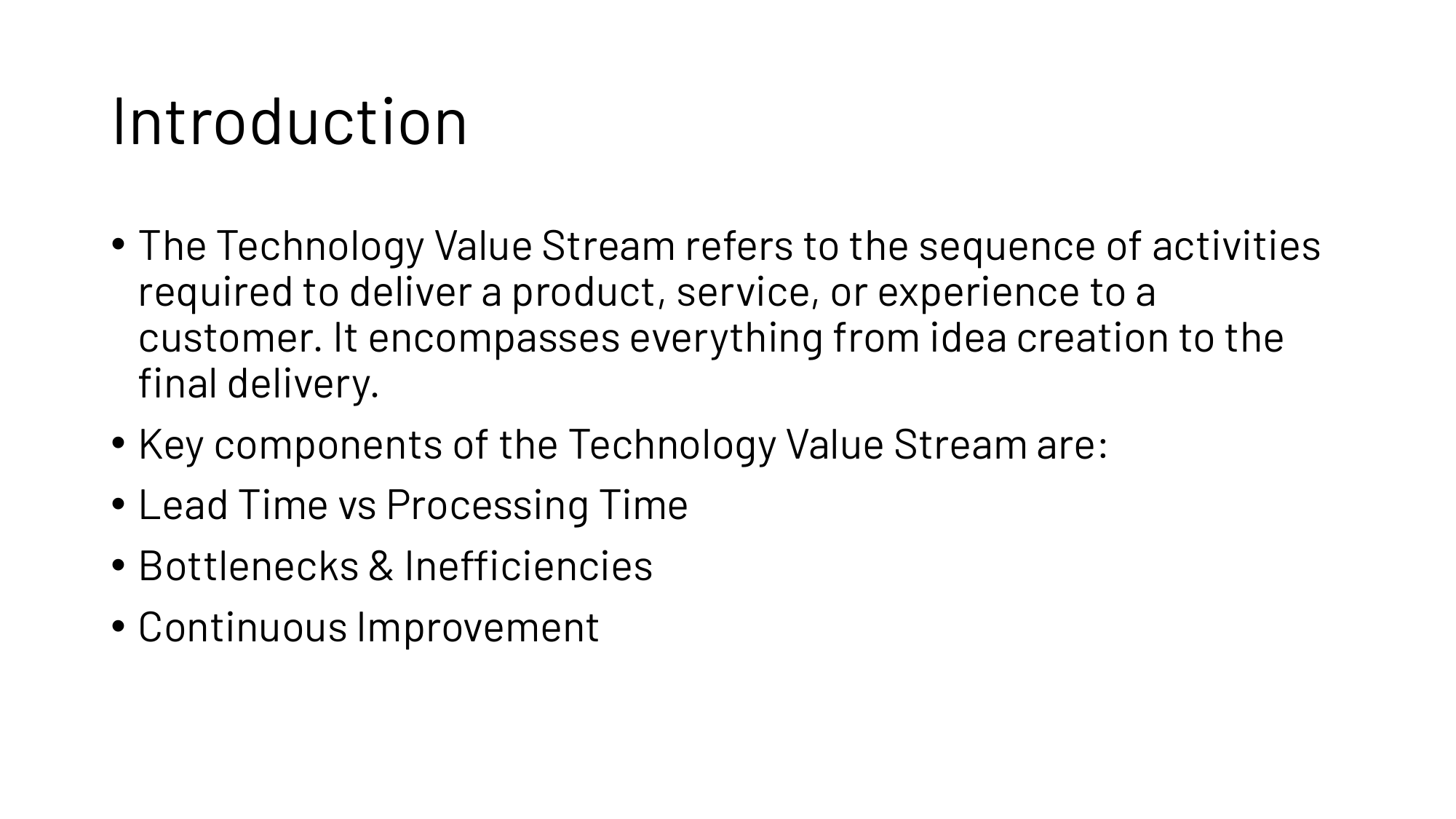

# Introduction
The Technology Value Stream refers to the sequence of activities required to deliver a product, service, or experience to a customer. It encompasses everything from idea creation to the final delivery.
Key components of the Technology Value Stream are:
Lead Time vs Processing Time
Bottlenecks & Inefficiencies
Continuous Improvement